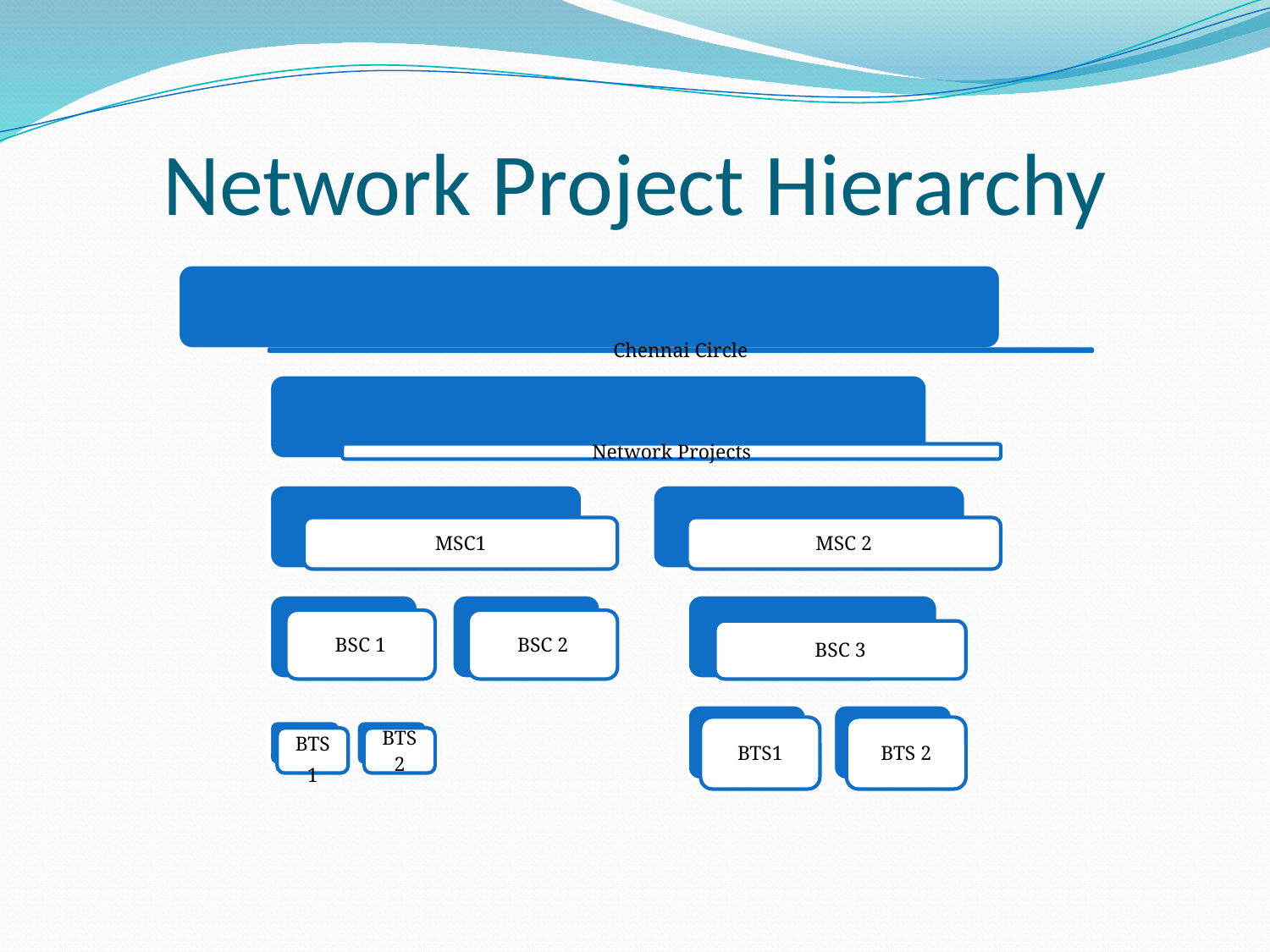

# Network Project Hierarchy
Network Projects
MSC1
BSC 1
BSC 2
MSC 2
BSC 3
BTS 1
BTS 2
BTS1
BTS 2
Chennai Circle